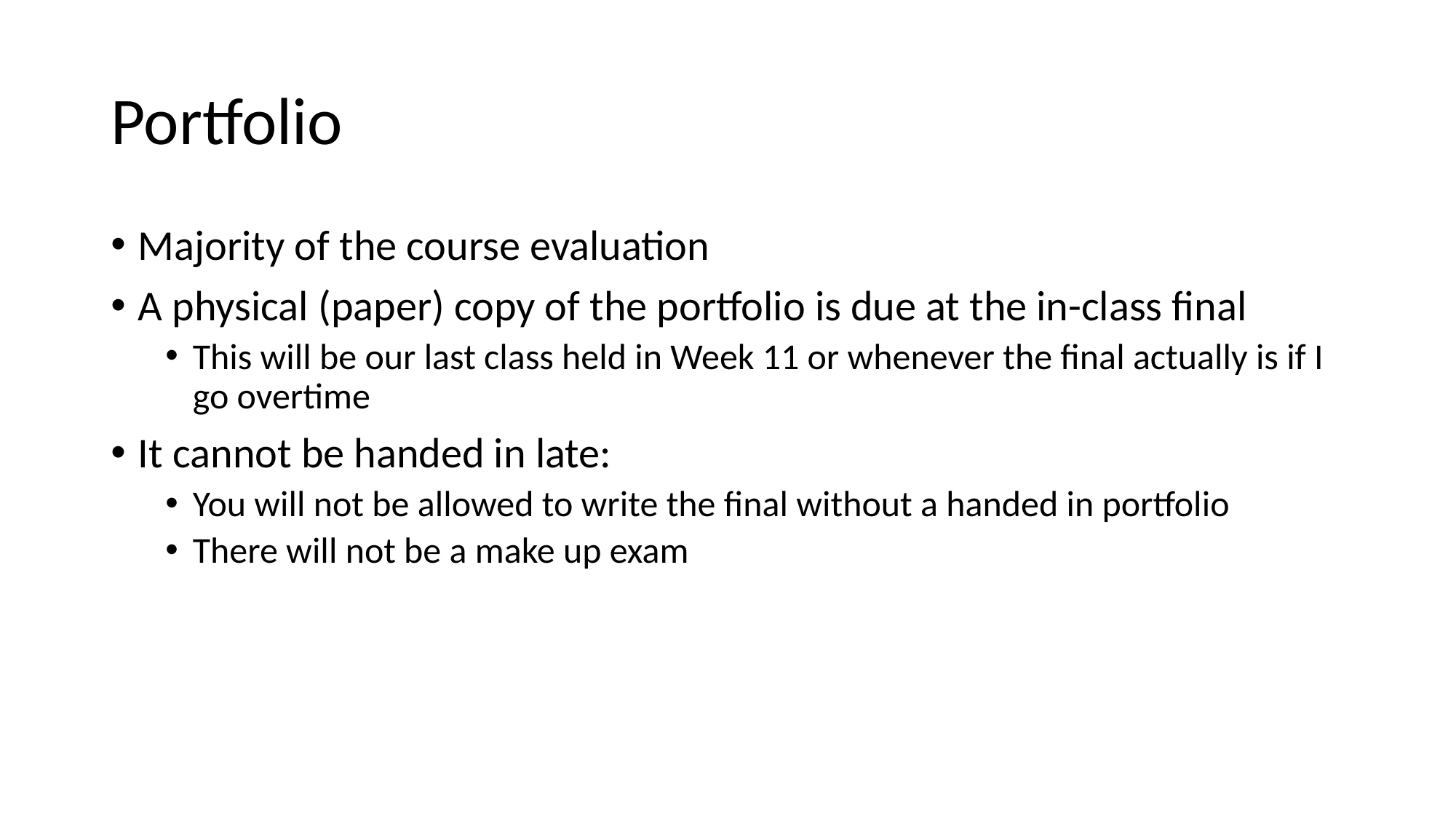

# Portfolio
Majority of the course evaluation
A physical (paper) copy of the portfolio is due at the in-class final
This will be our last class held in Week 11 or whenever the final actually is if I go overtime
It cannot be handed in late:
You will not be allowed to write the final without a handed in portfolio
There will not be a make up exam